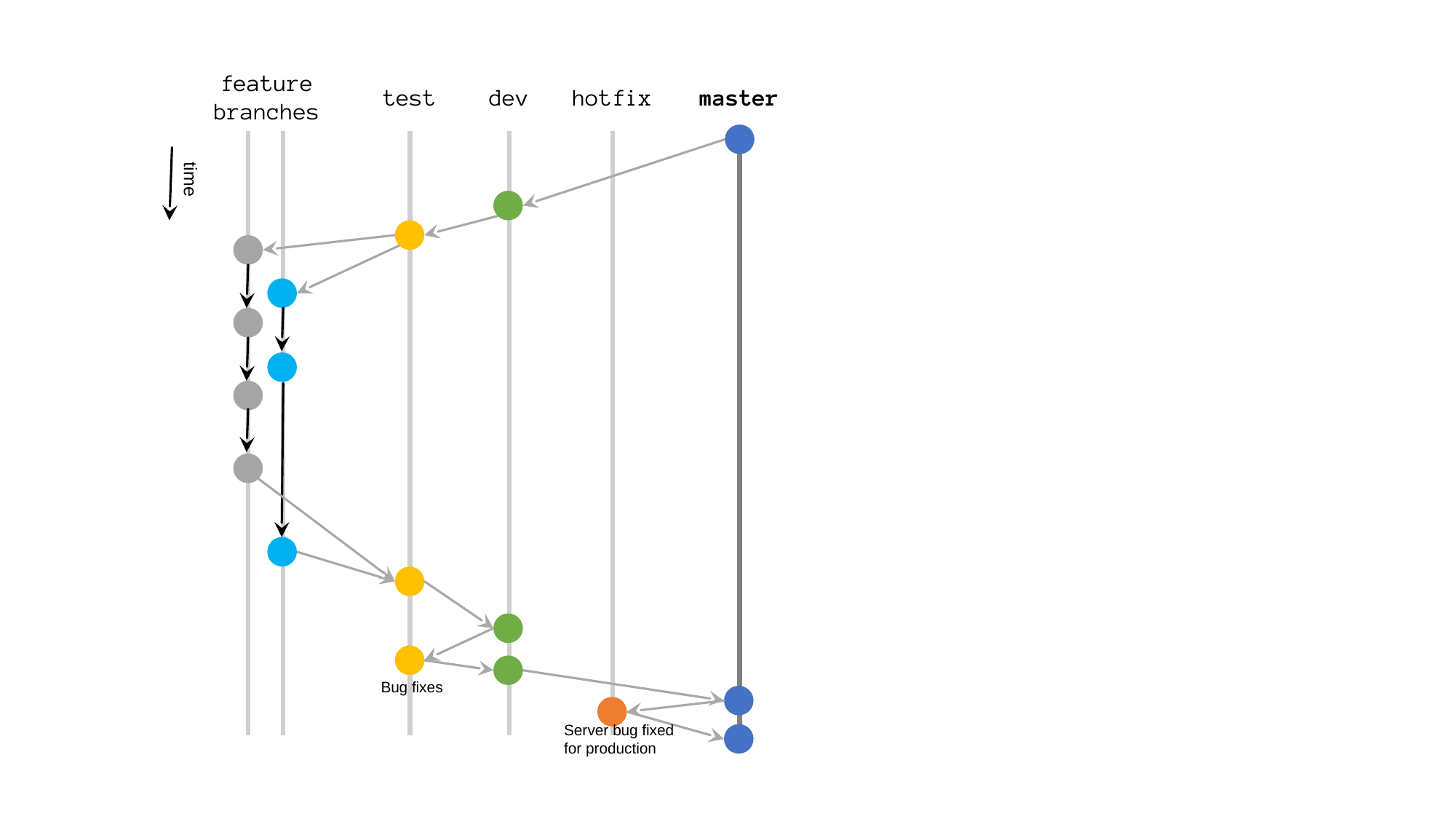

feature
branches
hotfix
master
test
dev

time

Bug fixes

Server bug fixed
for production